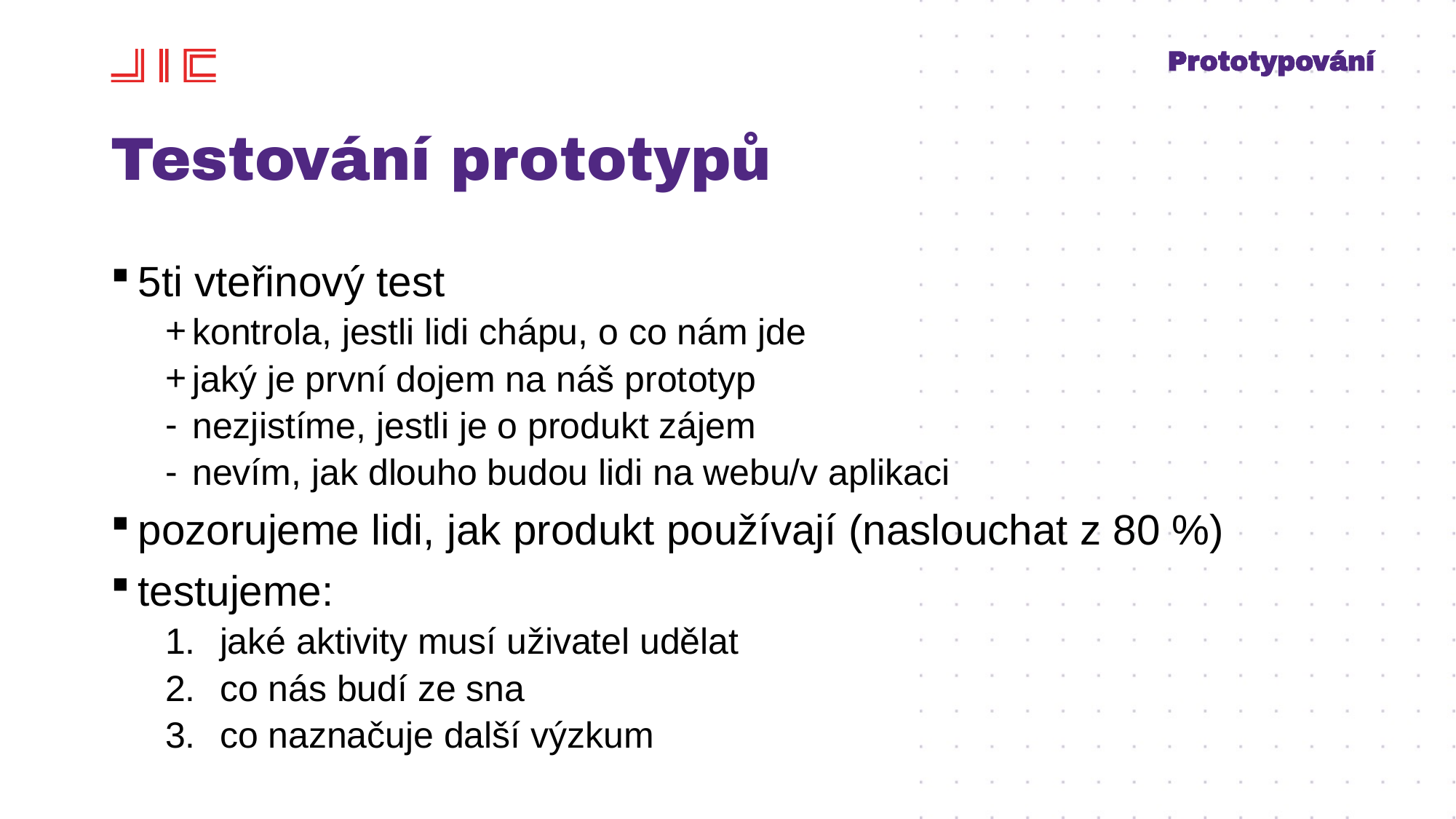

Prototypování
Testování prototypů
5ti vteřinový test
kontrola, jestli lidi chápu, o co nám jde
jaký je první dojem na náš prototyp
nezjistíme, jestli je o produkt zájem
nevím, jak dlouho budou lidi na webu/v aplikaci
pozorujeme lidi, jak produkt používají (naslouchat z 80 %)
testujeme:
jaké aktivity musí uživatel udělat
co nás budí ze sna
co naznačuje další výzkum